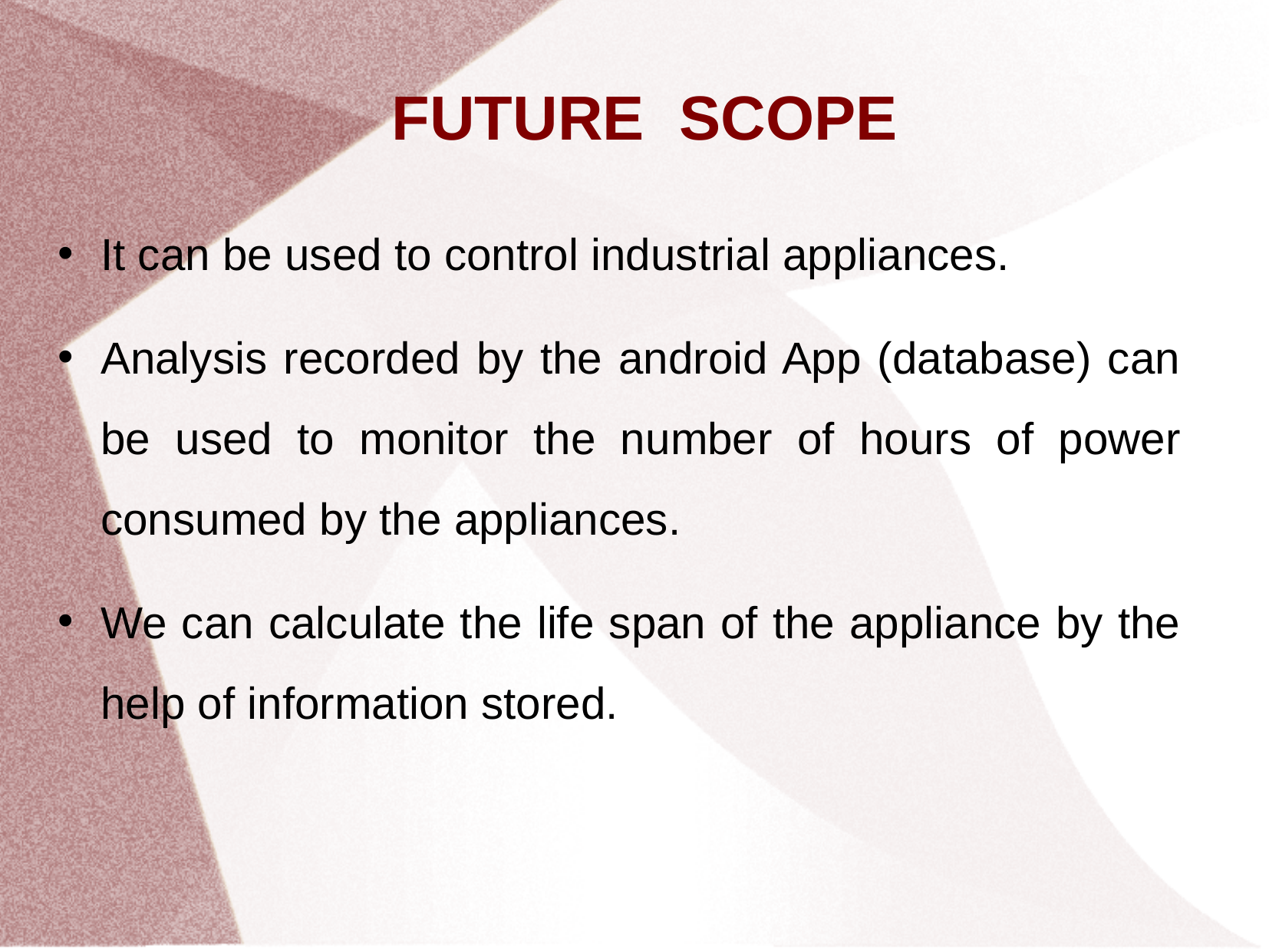

# FUTURE  SCOPE
It can be used to control industrial appliances.
Analysis recorded by the android App (database) can be used to monitor the number of hours of power consumed by the appliances.
We can calculate the life span of the appliance by the help of information stored.